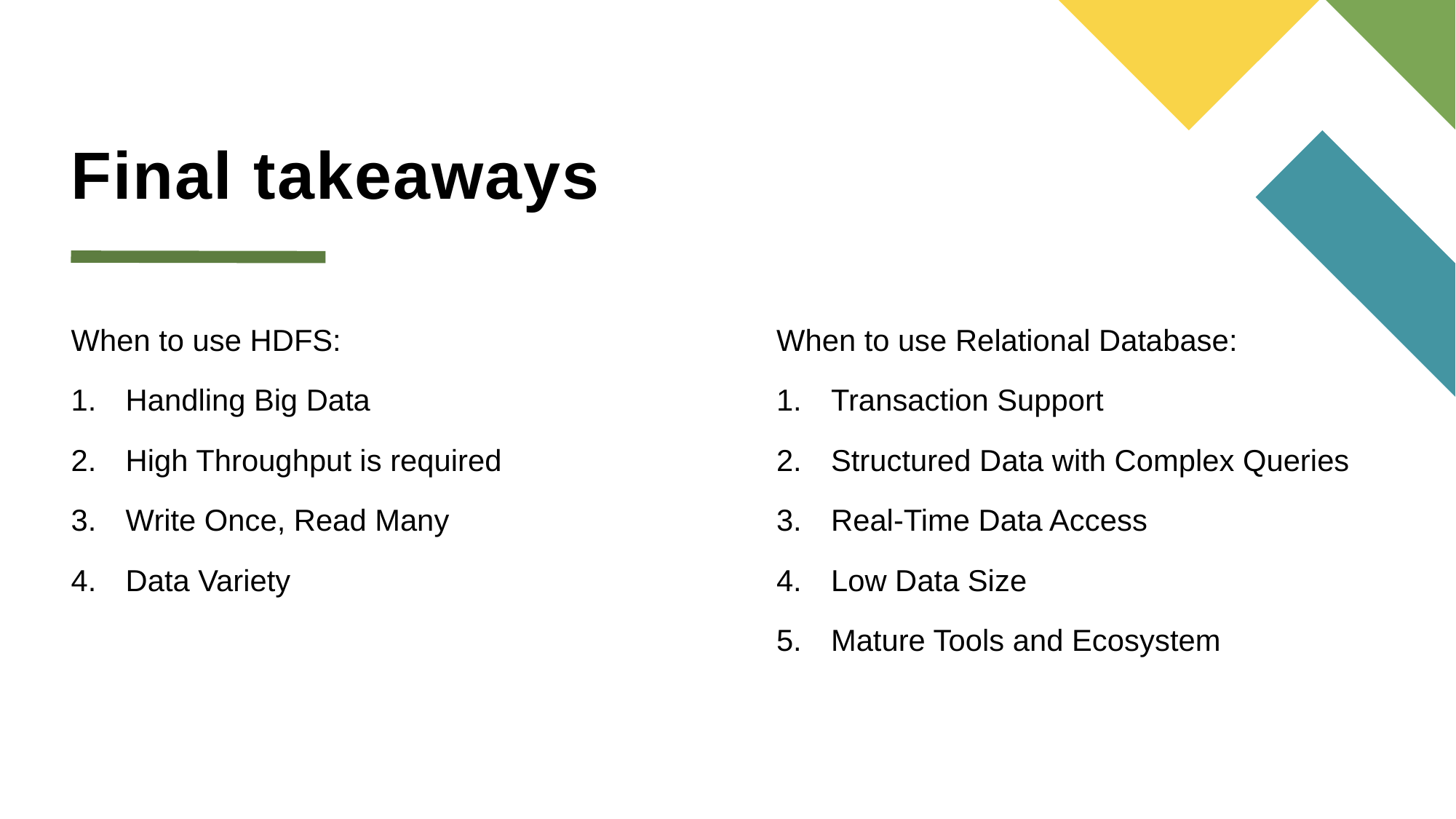

# Final takeaways
When to use HDFS:
Handling Big Data
High Throughput is required
Write Once, Read Many
Data Variety

When to use Relational Database:
Transaction Support
Structured Data with Complex Queries
Real-Time Data Access
Low Data Size
Mature Tools and Ecosystem